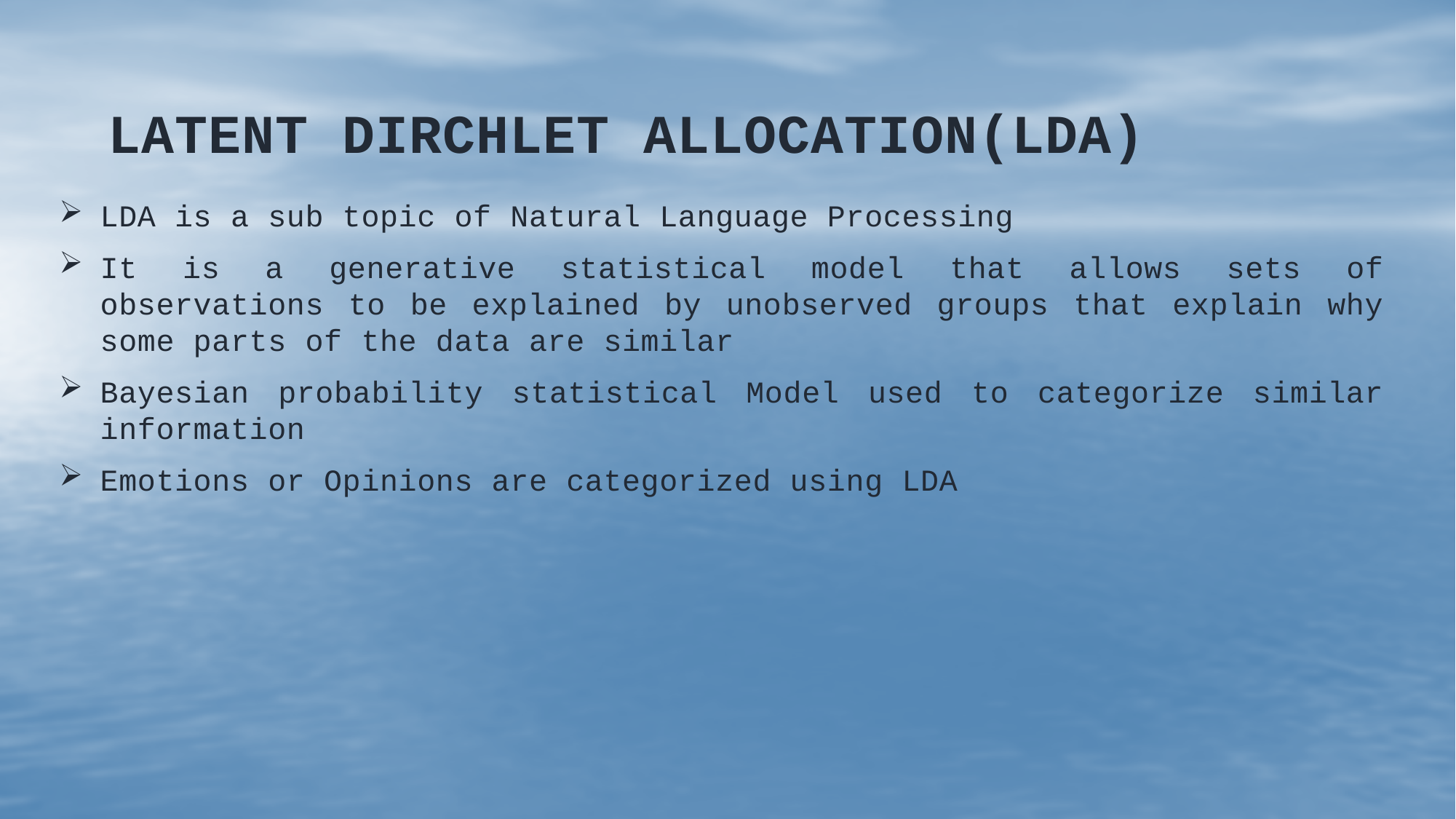

# Latent dirchlet allocation(lda)
LDA is a sub topic of Natural Language Processing
It is a generative statistical model that allows sets of observations to be explained by unobserved groups that explain why some parts of the data are similar
Bayesian probability statistical Model used to categorize similar information
Emotions or Opinions are categorized using LDA